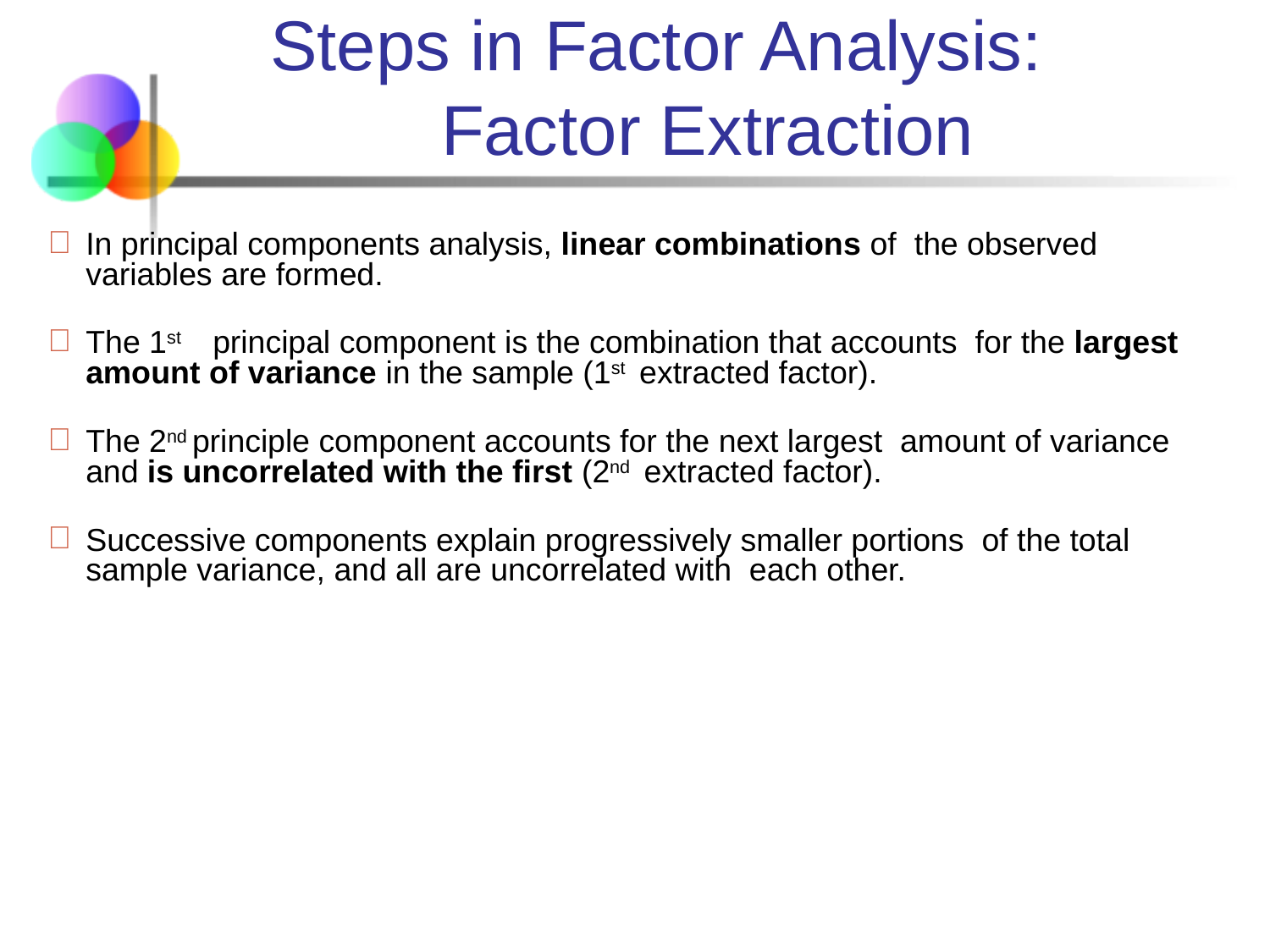

# Steps in Factor Analysis:  Factor Extraction
In principal components analysis, linear combinations of  the observed variables are formed.

The 1st	principal component is the combination that accounts  for the largest amount of variance in the sample (1st  extracted factor).

The 2nd principle component accounts for the next largest  amount of variance and is uncorrelated with the first (2nd  extracted factor).

Successive components explain progressively smaller portions  of the total sample variance, and all are uncorrelated with  each other.